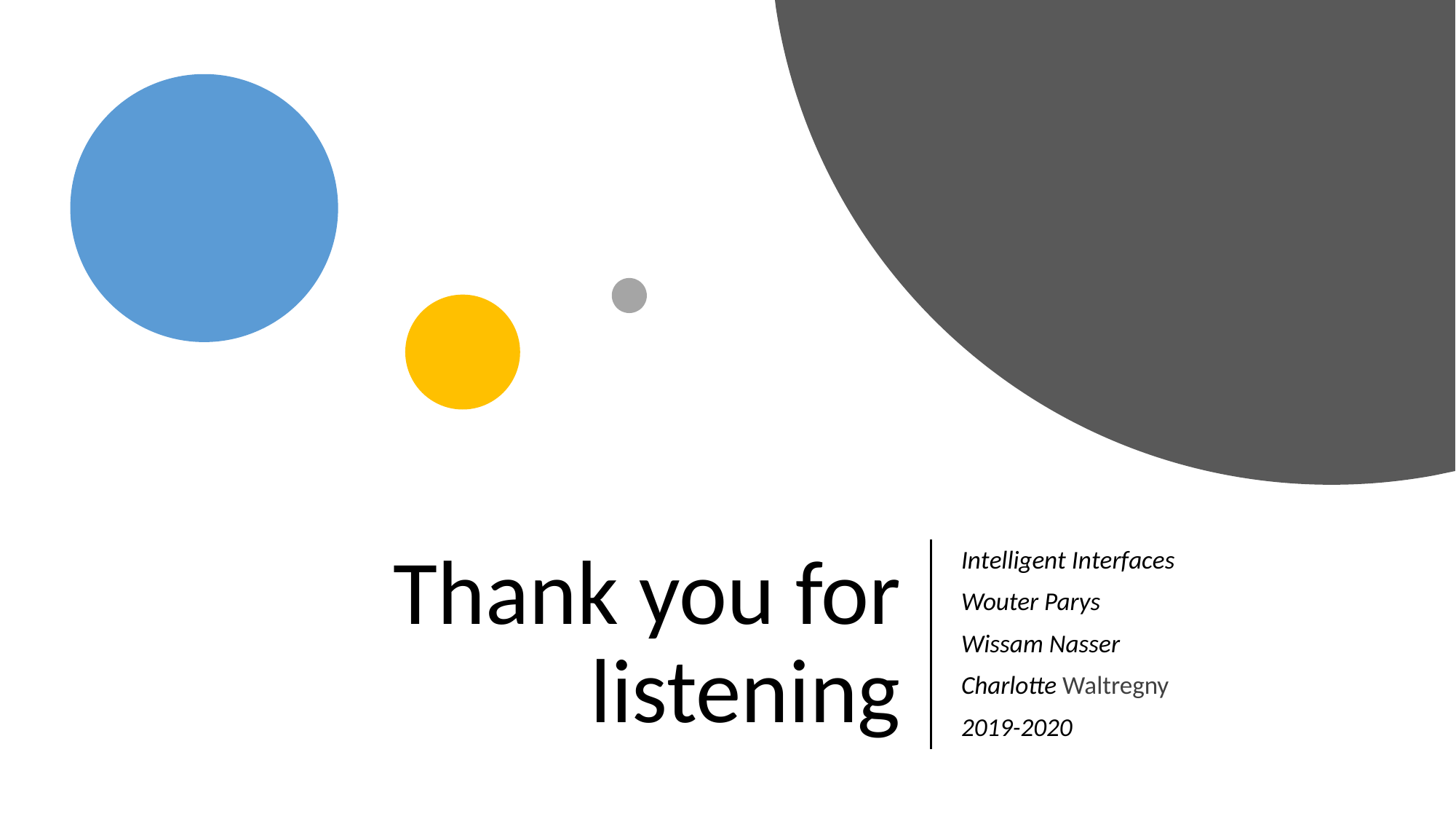

Intelligent Interfaces
Wouter Parys
Wissam Nasser
Charlotte Waltregny
2019-2020
# Thank you for listening